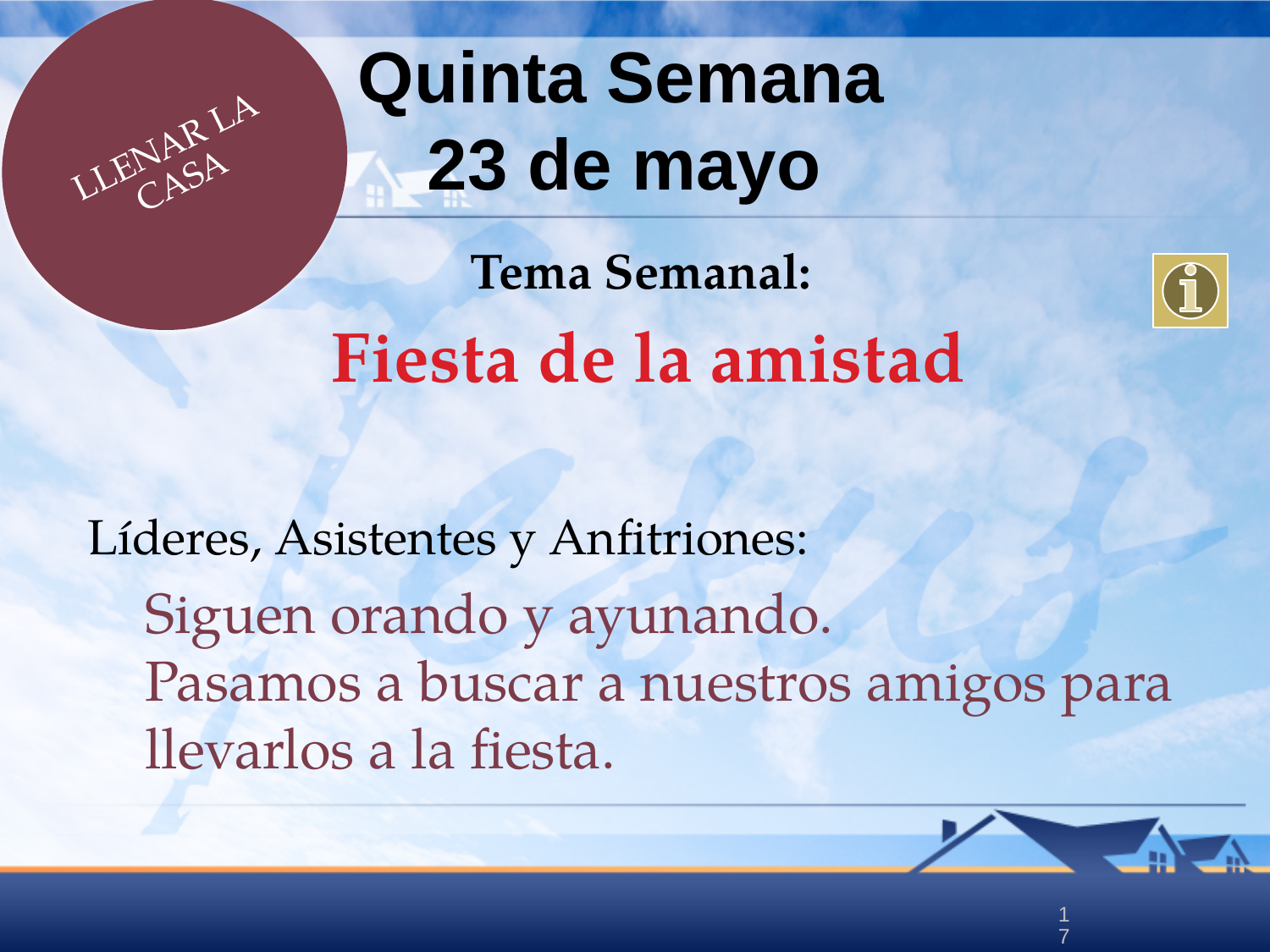

LLENAR LA CASA
# Quinta Semana 23 de mayo
Tema Semanal:
 Fiesta de la amistad

Líderes, Asistentes y Anfitriones:
	Siguen orando y ayunando.
Pasamos a buscar a nuestros amigos para llevarlos a la fiesta.

17